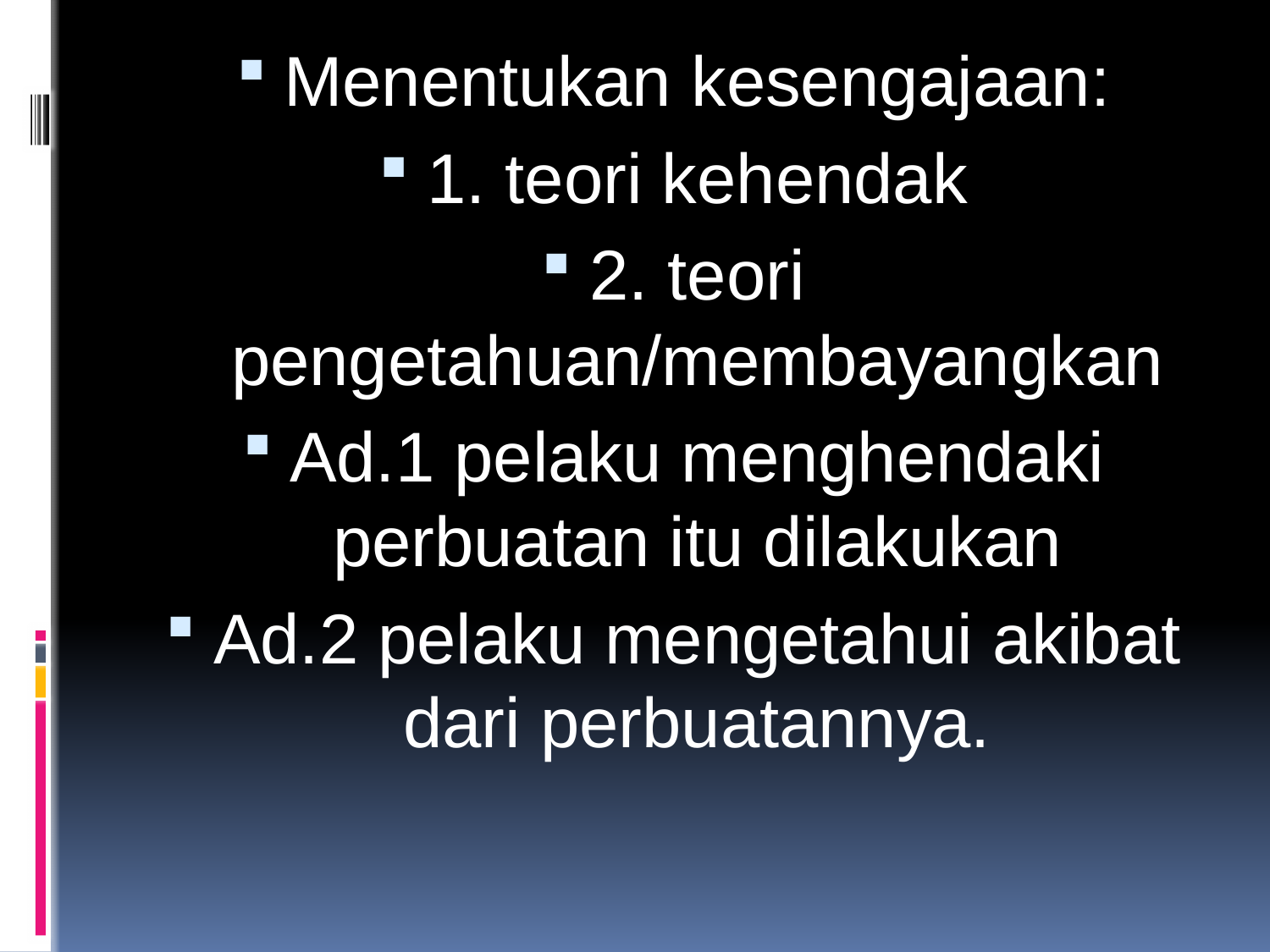

Menentukan kesengajaan:
1. teori kehendak
2. teori pengetahuan/membayangkan
Ad.1 pelaku menghendaki perbuatan itu dilakukan
Ad.2 pelaku mengetahui akibat dari perbuatannya.